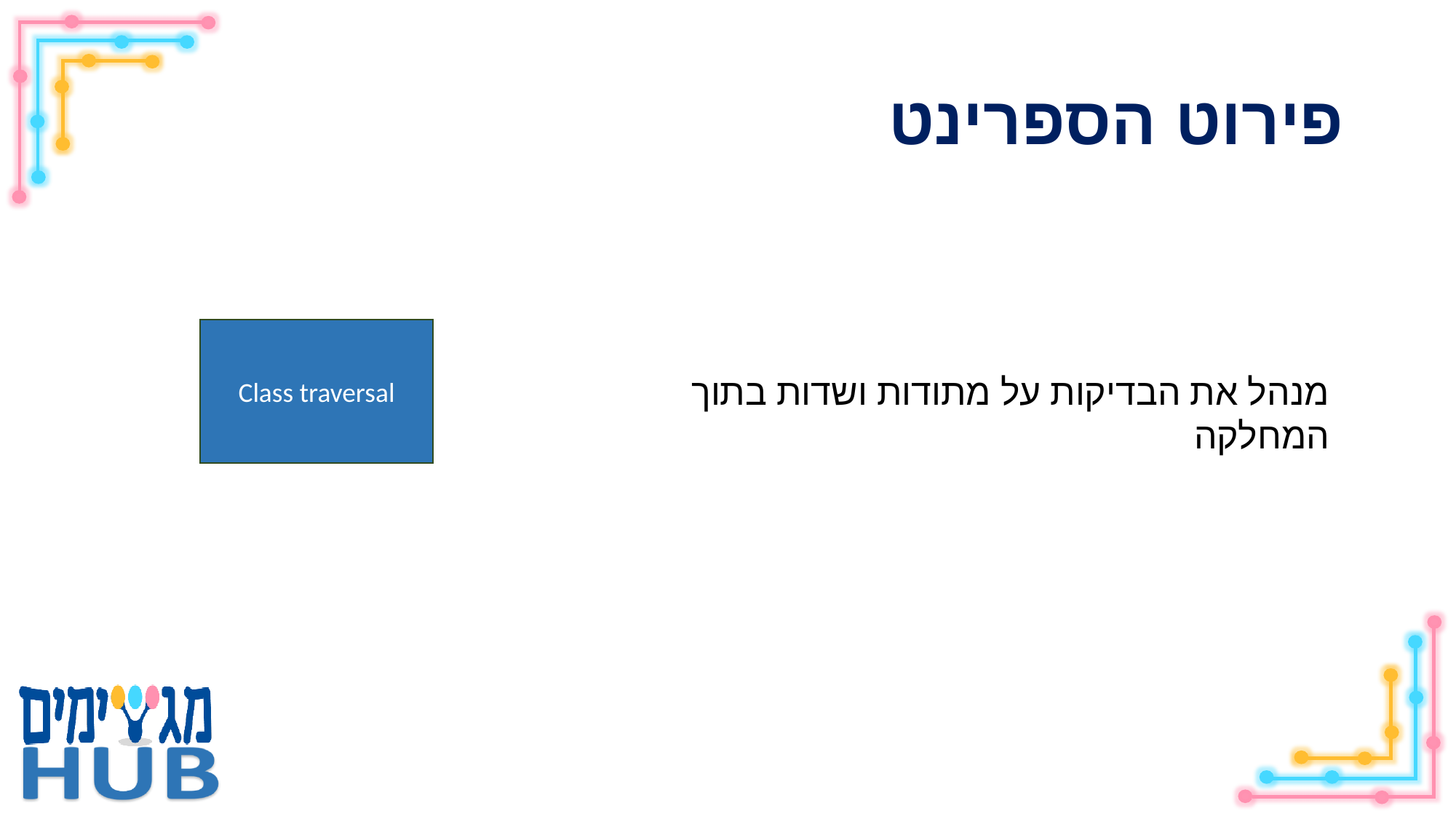

# פירוט הספרינט
Class traversal
מנהל את הבדיקות על מתודות ושדות בתוך המחלקה